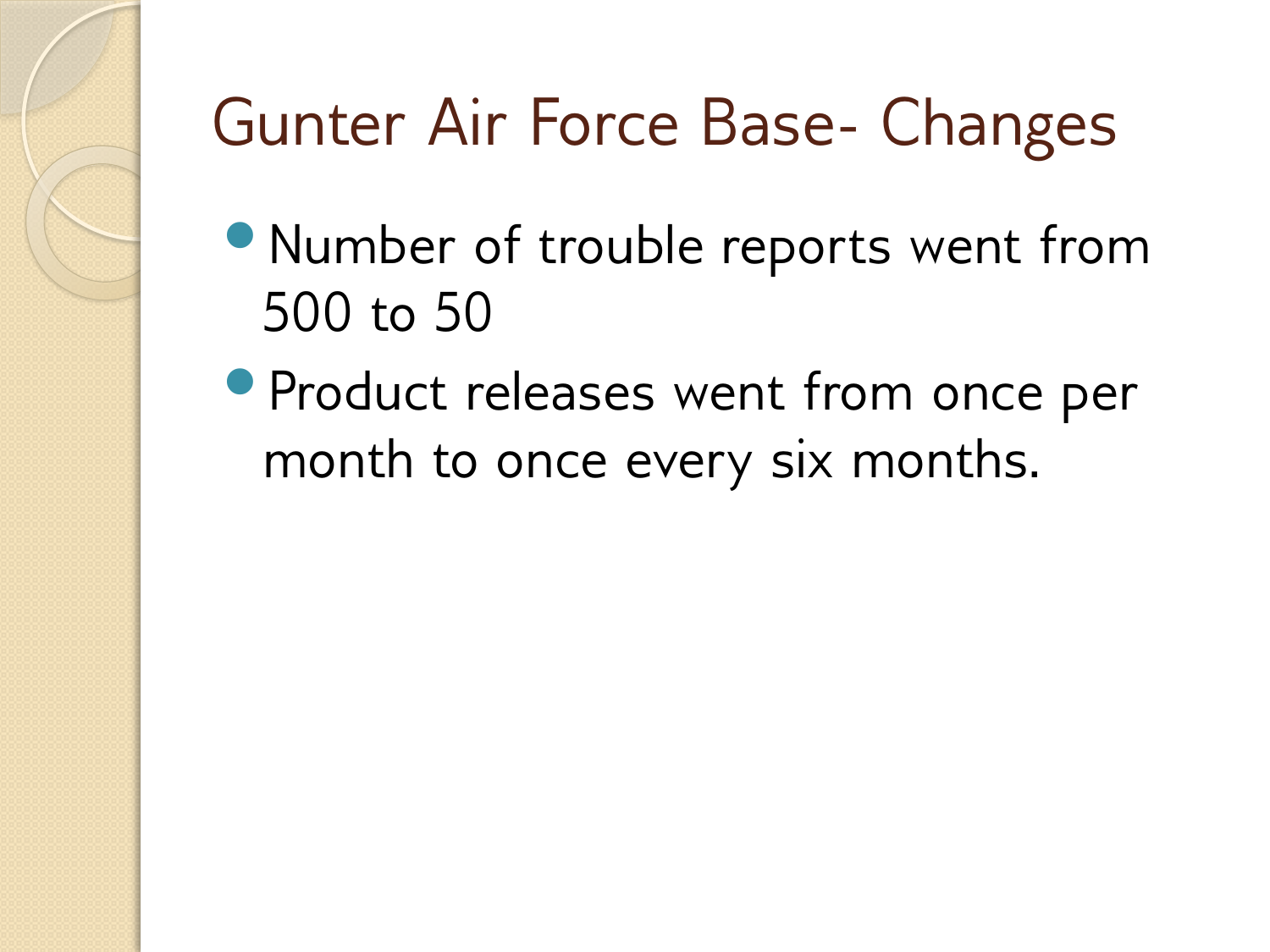

# Gunter Air Force Base- Changes
Number of trouble reports went from 500 to 50
Product releases went from once per month to once every six months.